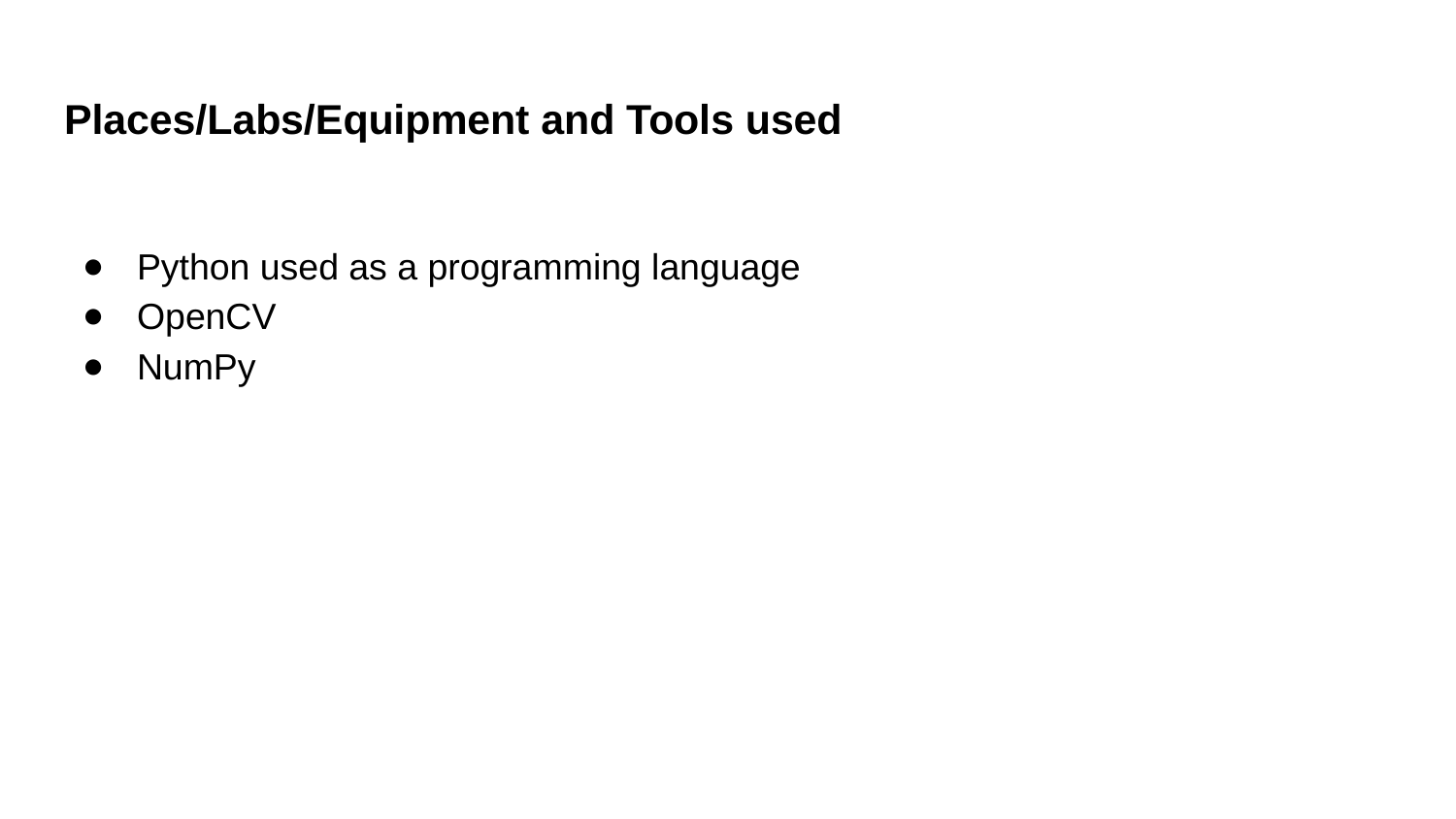

# Places/Labs/Equipment and Tools used

Python used as a programming language
OpenCV
NumPy